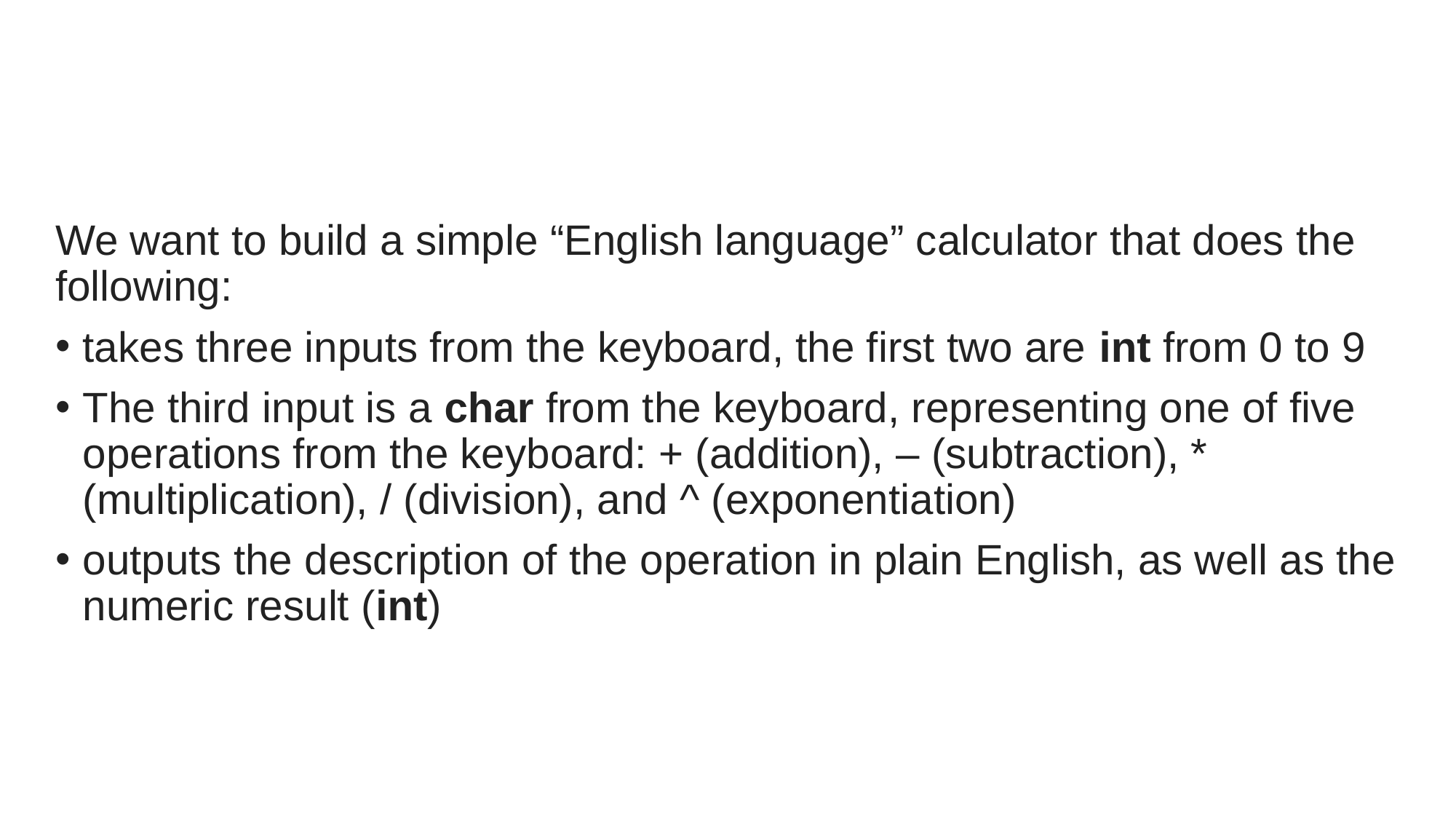

We want to build a simple “English language” calculator that does the following:
takes three inputs from the keyboard, the first two are int from 0 to 9
The third input is a char from the keyboard, representing one of five operations from the keyboard: + (addition), – (subtraction), * (multiplication), / (division), and ^ (exponentiation)
outputs the description of the operation in plain English, as well as the numeric result (int)